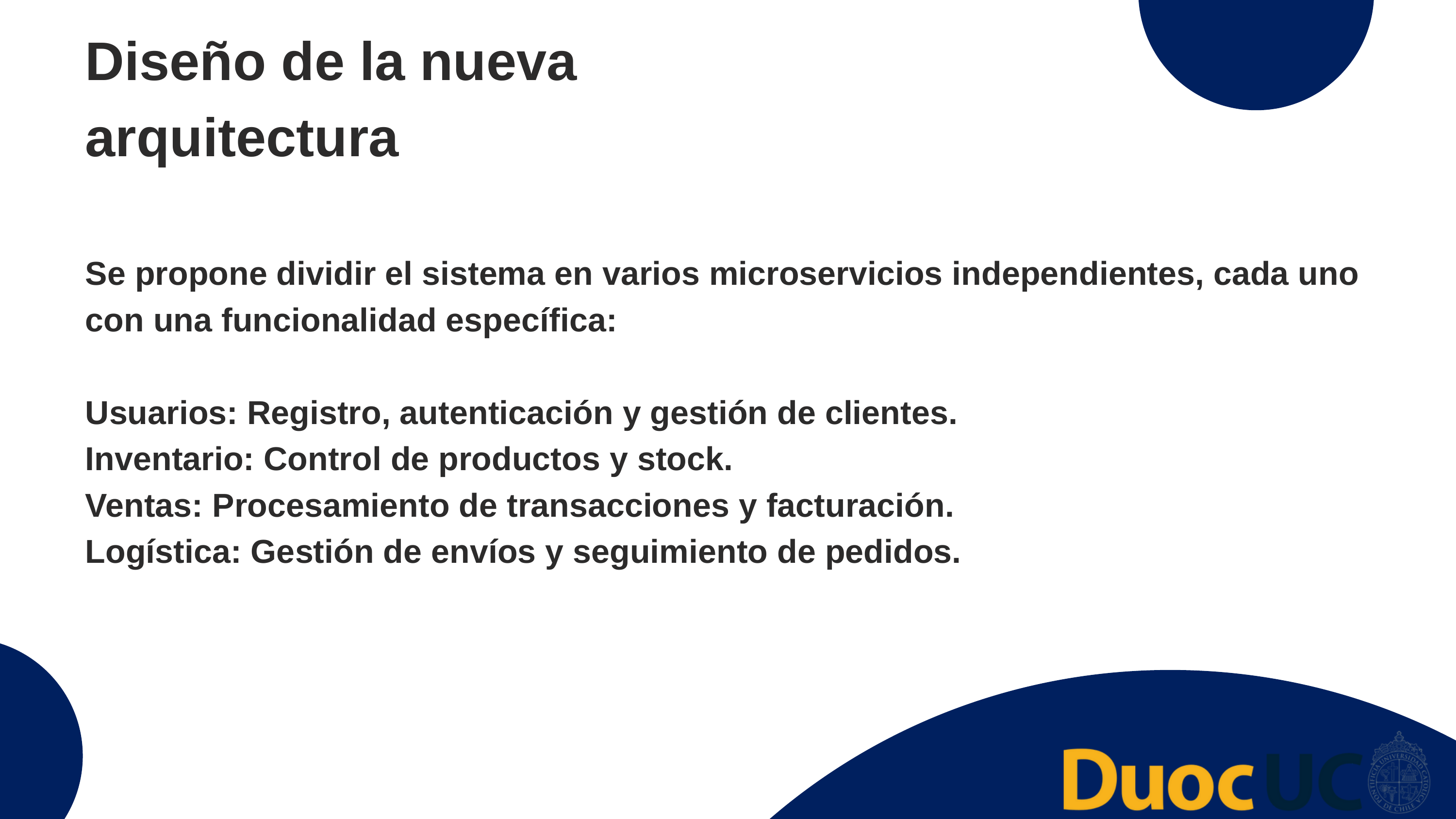

Diseño de la nueva arquitectura

Se propone dividir el sistema en varios microservicios independientes, cada uno con una funcionalidad específica:

Usuarios: Registro, autenticación y gestión de clientes.
Inventario: Control de productos y stock.
Ventas: Procesamiento de transacciones y facturación.
Logística: Gestión de envíos y seguimiento de pedidos.